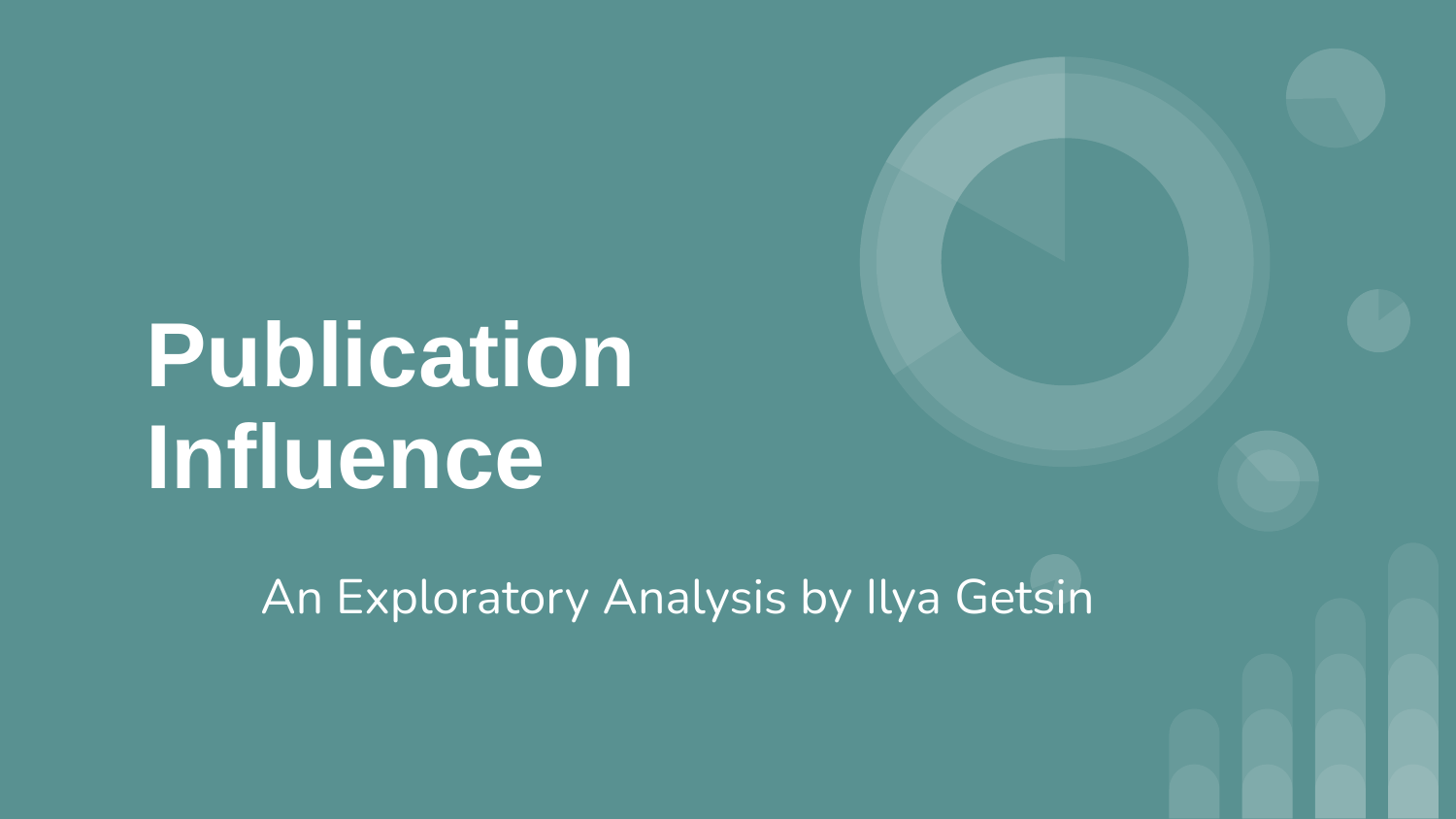

# Publication Influence
An Exploratory Analysis by Ilya Getsin